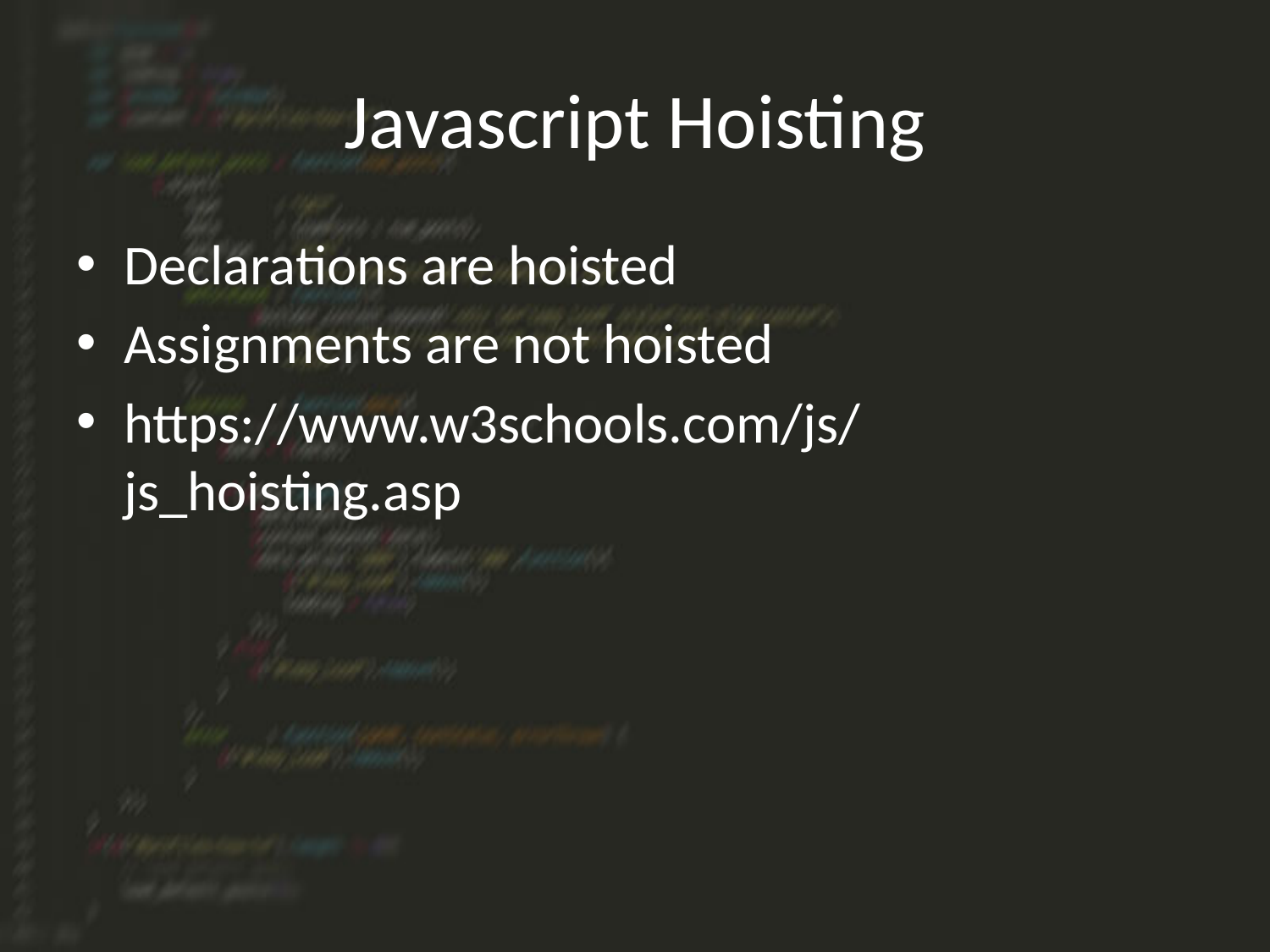

# Javascript Hoisting
Declarations are hoisted
Assignments are not hoisted
https://www.w3schools.com/js/js_hoisting.asp